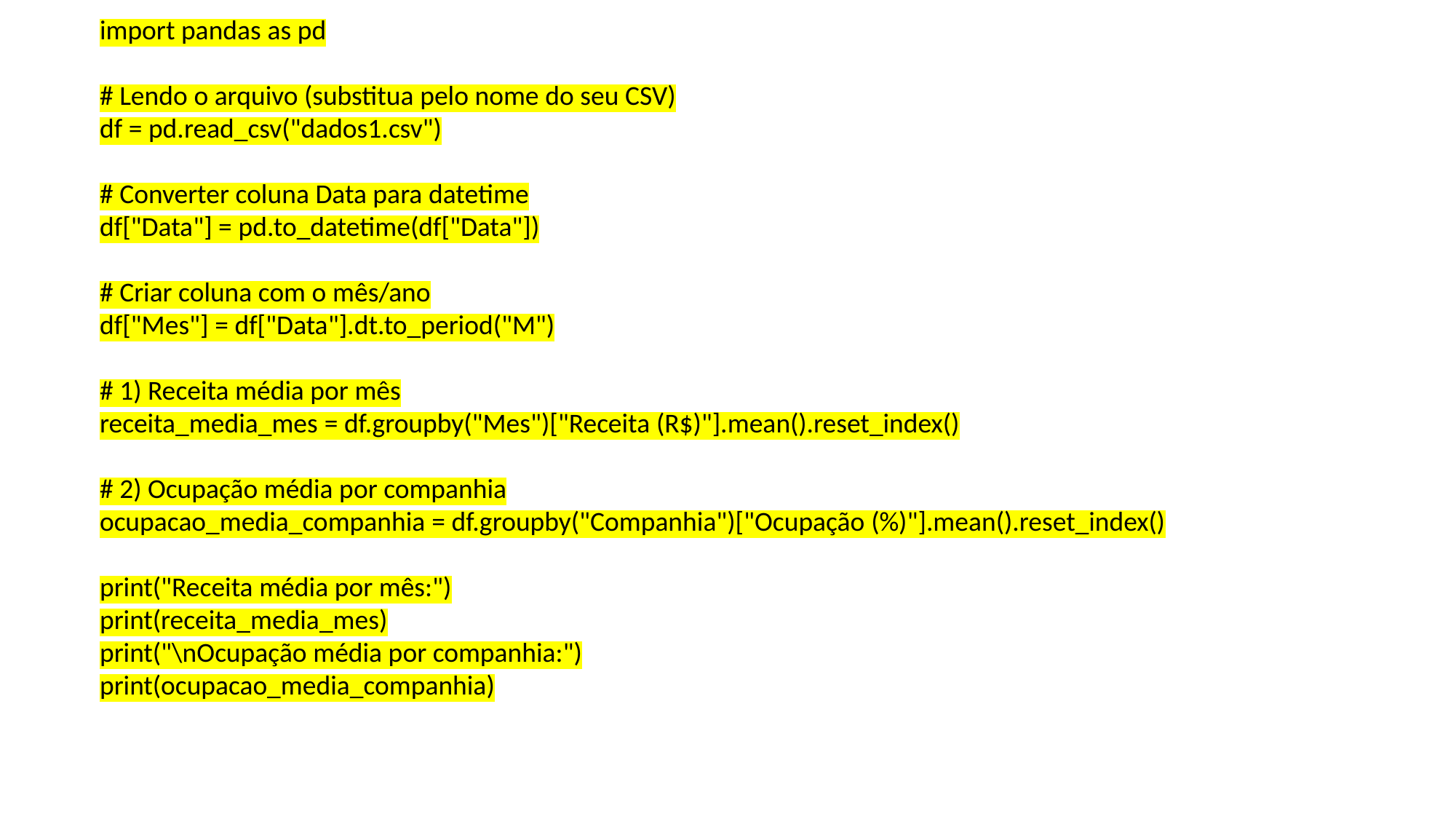

import pandas as pd

# Lendo o arquivo (substitua pelo nome do seu CSV)
df = pd.read_csv("dados1.csv")

# Converter coluna Data para datetime
df["Data"] = pd.to_datetime(df["Data"])

# Criar coluna com o mês/ano
df["Mes"] = df["Data"].dt.to_period("M")

# 1) Receita média por mês
receita_media_mes = df.groupby("Mes")["Receita (R$)"].mean().reset_index()

# 2) Ocupação média por companhia
ocupacao_media_companhia = df.groupby("Companhia")["Ocupação (%)"].mean().reset_index()

print("Receita média por mês:")
print(receita_media_mes)
print("\nOcupação média por companhia:")
print(ocupacao_media_companhia)